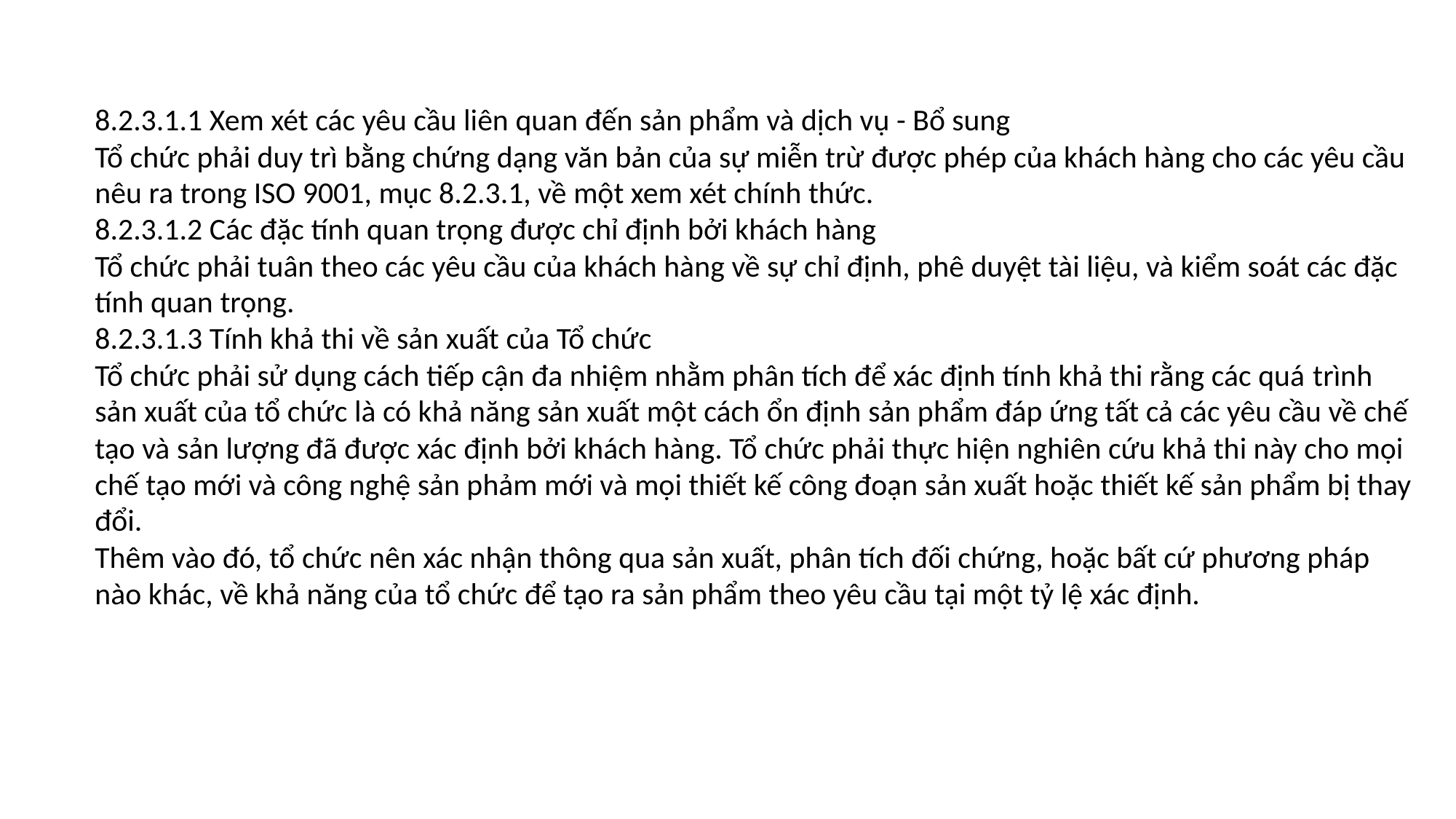

8.2.3.1.1 Xem xét các yêu cầu liên quan đến sản phẩm và dịch vụ - Bổ sung
Tổ chức phải duy trì bằng chứng dạng văn bản của sự miễn trừ được phép của khách hàng cho các yêu cầu nêu ra trong ISO 9001, mục 8.2.3.1, về một xem xét chính thức.
8.2.3.1.2 Các đặc tính quan trọng được chỉ định bởi khách hàng
Tổ chức phải tuân theo các yêu cầu của khách hàng về sự chỉ định, phê duyệt tài liệu, và kiểm soát các đặc tính quan trọng.
8.2.3.1.3 Tính khả thi về sản xuất của Tổ chức
Tổ chức phải sử dụng cách tiếp cận đa nhiệm nhằm phân tích để xác định tính khả thi rằng các quá trình sản xuất của tổ chức là có khả năng sản xuất một cách ổn định sản phẩm đáp ứng tất cả các yêu cầu về chế tạo và sản lượng đã được xác định bởi khách hàng. Tổ chức phải thực hiện nghiên cứu khả thi này cho mọi chế tạo mới và công nghệ sản phảm mới và mọi thiết kế công đoạn sản xuất hoặc thiết kế sản phẩm bị thay đổi.
Thêm vào đó, tổ chức nên xác nhận thông qua sản xuất, phân tích đối chứng, hoặc bất cứ phương pháp nào khác, về khả năng của tổ chức để tạo ra sản phẩm theo yêu cầu tại một tỷ lệ xác định.